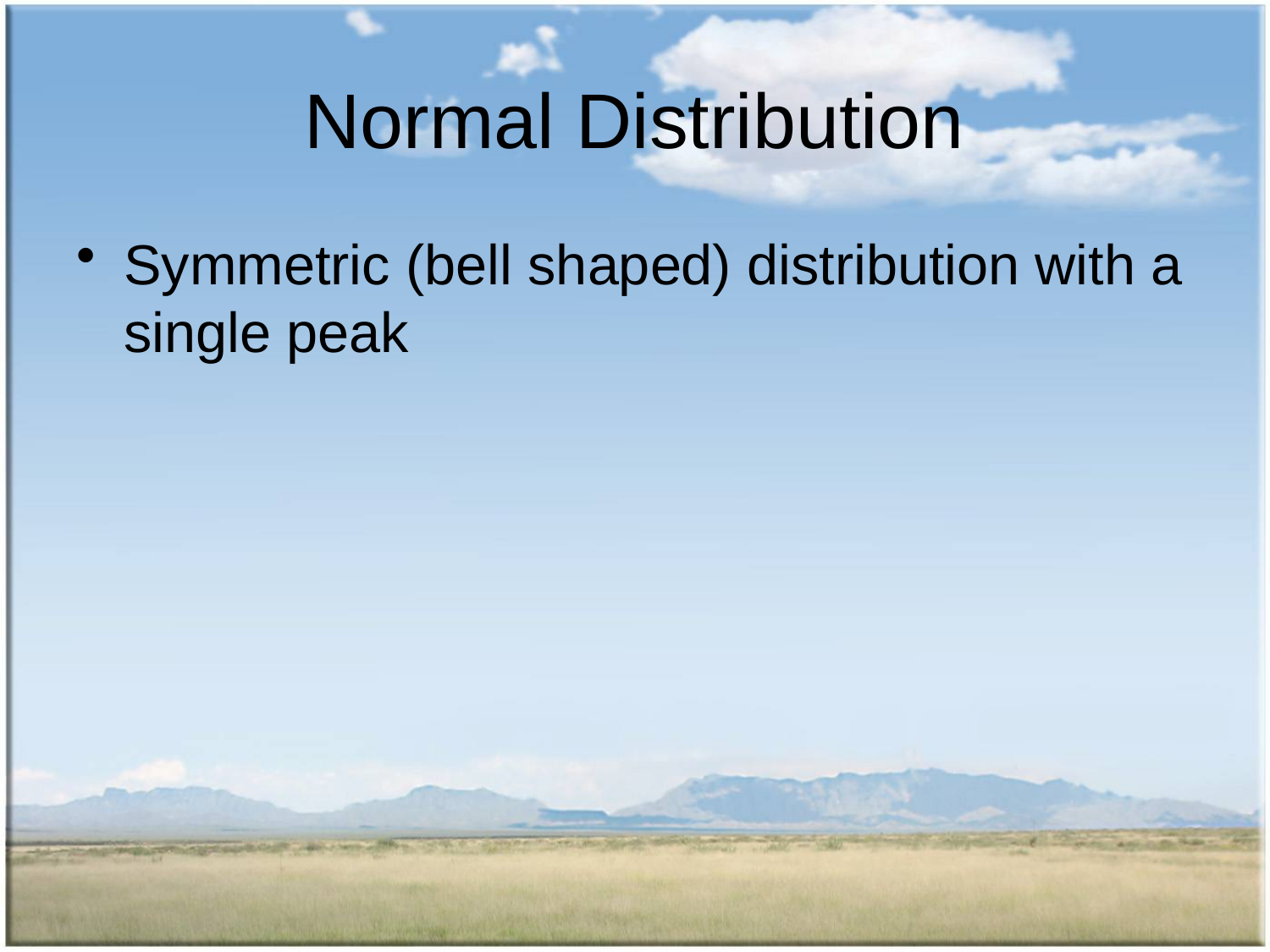

# Normal Distribution
Symmetric (bell shaped) distribution with a single peak